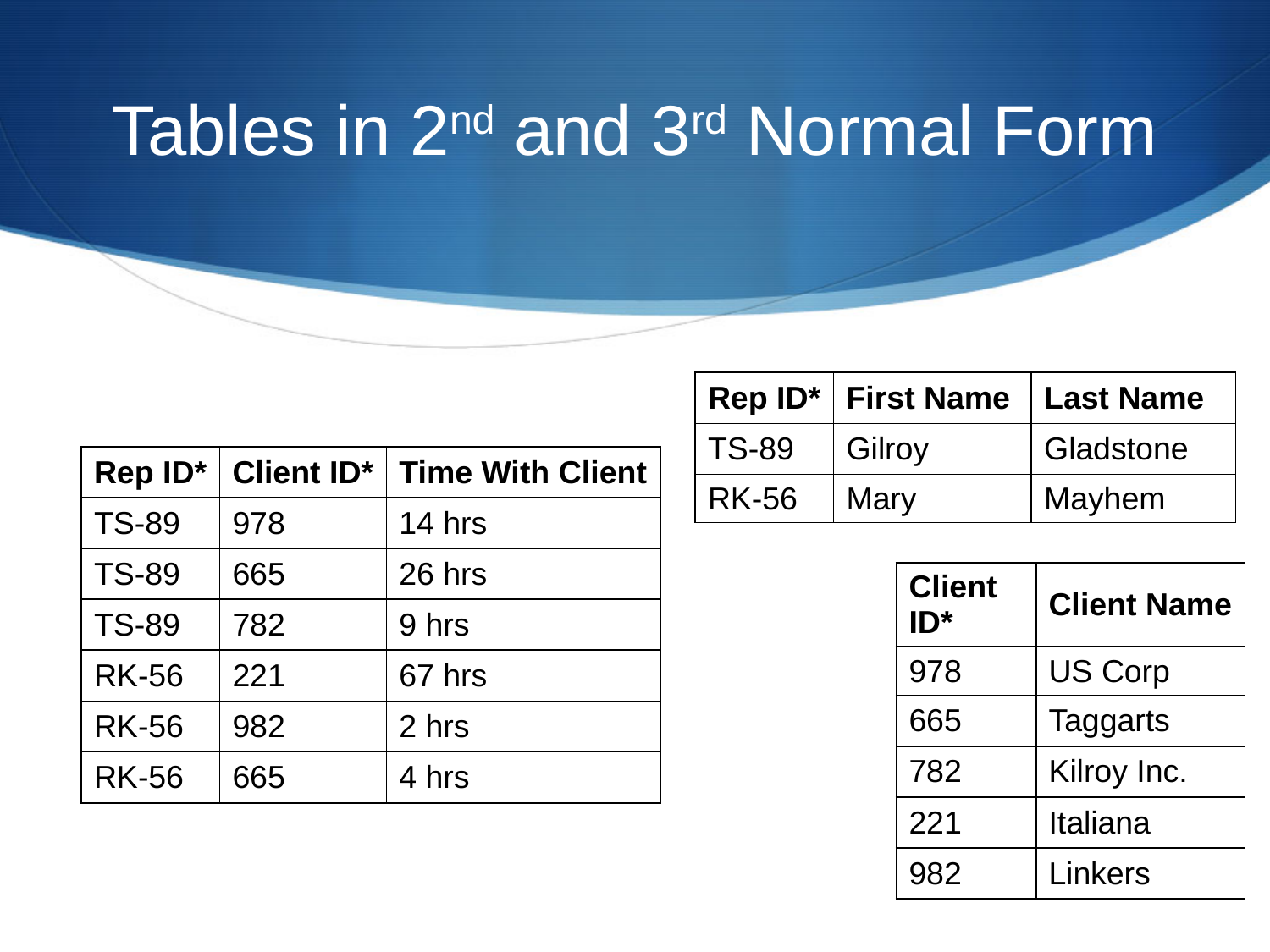

# Tables in 2nd and 3rd Normal Form

| Rep ID\* | First Name | Last Name |
| --- | --- | --- |
| TS-89 | Gilroy | Gladstone |
| RK-56 | Mary | Mayhem |
| Rep ID\* | Client ID\* | Time With Client |
| --- | --- | --- |
| TS-89 | 978 | 14 hrs |
| TS-89 | 665 | 26 hrs |
| TS-89 | 782 | 9 hrs |
| RK-56 | 221 | 67 hrs |
| RK-56 | 982 | 2 hrs |
| RK-56 | 665 | 4 hrs |
| Client ID\* | Client Name |
| --- | --- |
| 978 | US Corp |
| 665 | Taggarts |
| 782 | Kilroy Inc. |
| 221 | Italiana |
| 982 | Linkers |